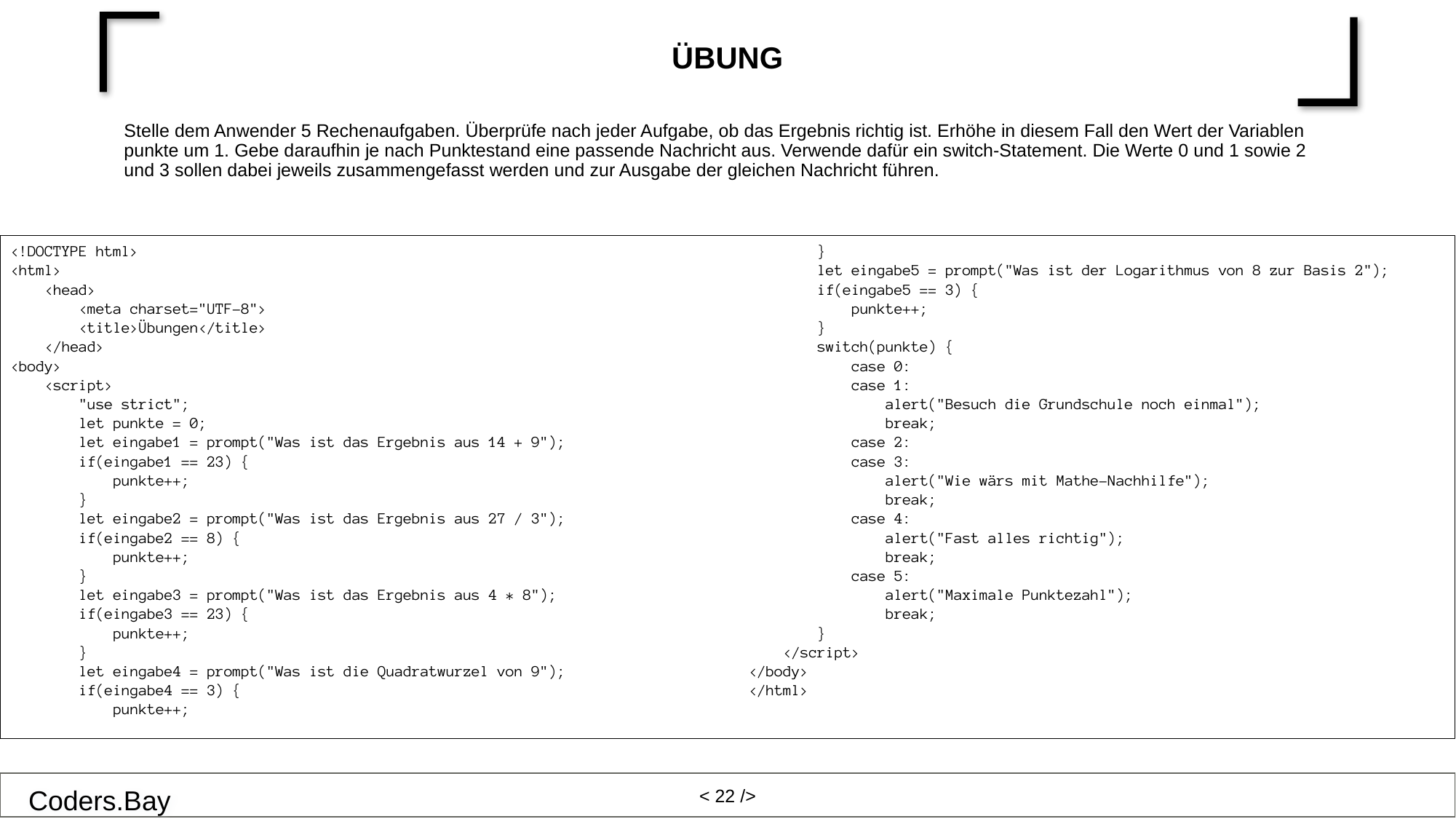

# Übung
Stelle dem Anwender 5 Rechenaufgaben. Überprüfe nach jeder Aufgabe, ob das Ergebnis richtig ist. Erhöhe in diesem Fall den Wert der Variablen punkte um 1. Gebe daraufhin je nach Punktestand eine passende Nachricht aus. Verwende dafür ein switch-Statement. Die Werte 0 und 1 sowie 2 und 3 sollen dabei jeweils zusammengefasst werden und zur Ausgabe der gleichen Nachricht führen.
<!DOCTYPE html>
<html>
    <head>
        <meta charset="UTF-8">
        <title>Übungen</title>
    </head>
<body>
    <script>
        "use strict";
        let punkte = 0;
        let eingabe1 = prompt("Was ist das Ergebnis aus 14 + 9");
        if(eingabe1 == 23) {
            punkte++;
        }
        let eingabe2 = prompt("Was ist das Ergebnis aus 27 / 3");
        if(eingabe2 == 8) {
            punkte++;
        }
        let eingabe3 = prompt("Was ist das Ergebnis aus 4 * 8");
        if(eingabe3 == 23) {
            punkte++;
        }
        let eingabe4 = prompt("Was ist die Quadratwurzel von 9");
        if(eingabe4 == 3) {
            punkte++;
        }
        let eingabe5 = prompt("Was ist der Logarithmus von 8 zur Basis 2");
        if(eingabe5 == 3) {
            punkte++;
        }
        switch(punkte) {
            case 0:
            case 1:
                alert("Besuch die Grundschule noch einmal");
                break;
            case 2:
            case 3:
                alert("Wie wärs mit Mathe-Nachhilfe");
                break;
            case 4:
                alert("Fast alles richtig");
                break;
            case 5:
                alert("Maximale Punktezahl");
                break;
        }
    </script>
</body>
</html>